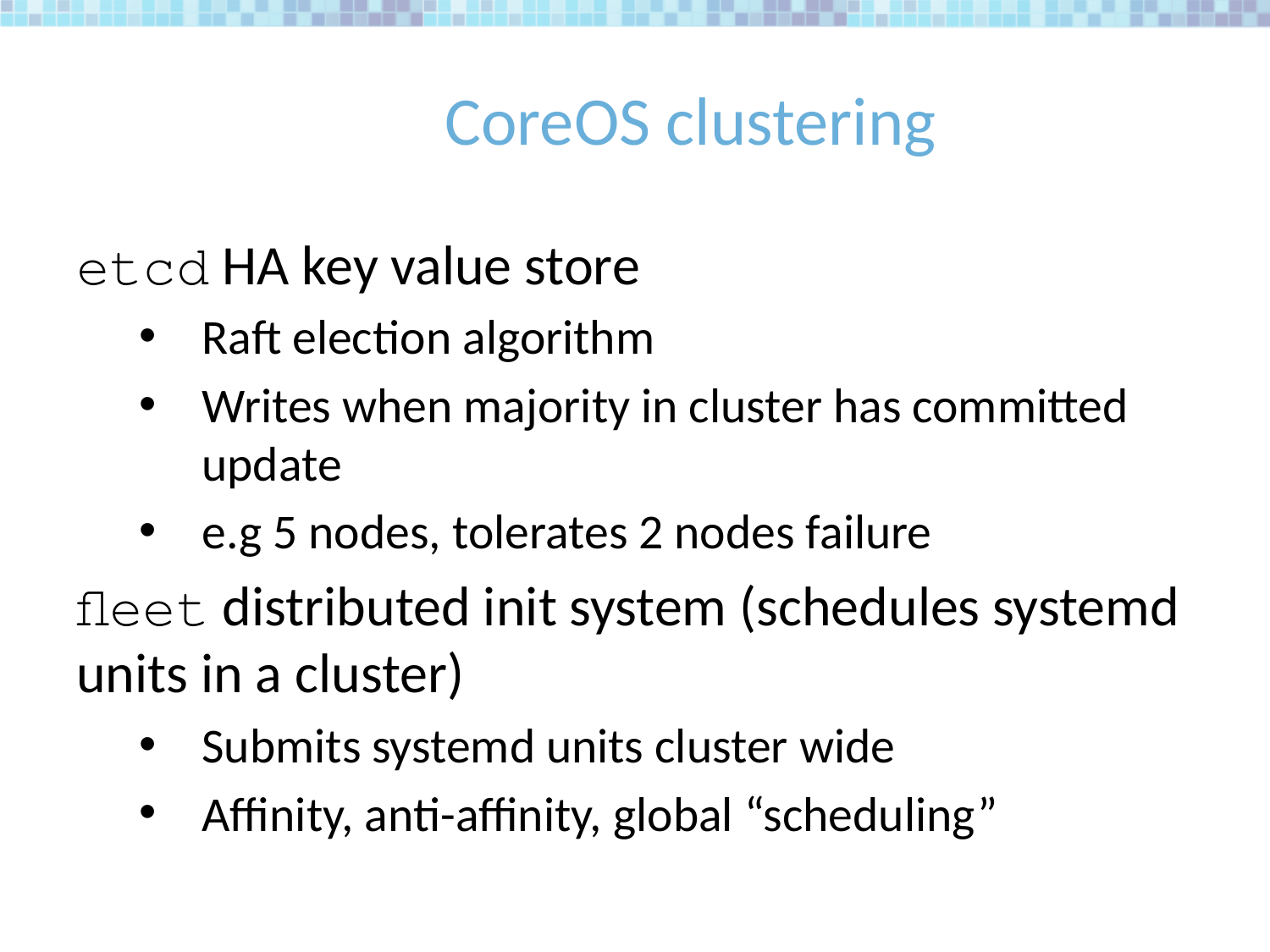

# CoreOS clustering
etcd HA key value store
Raft election algorithm
Writes when majority in cluster has committed update
e.g 5 nodes, tolerates 2 nodes failure
fleet distributed init system (schedules systemd units in a cluster)
Submits systemd units cluster wide
Affinity, anti-affinity, global “scheduling”